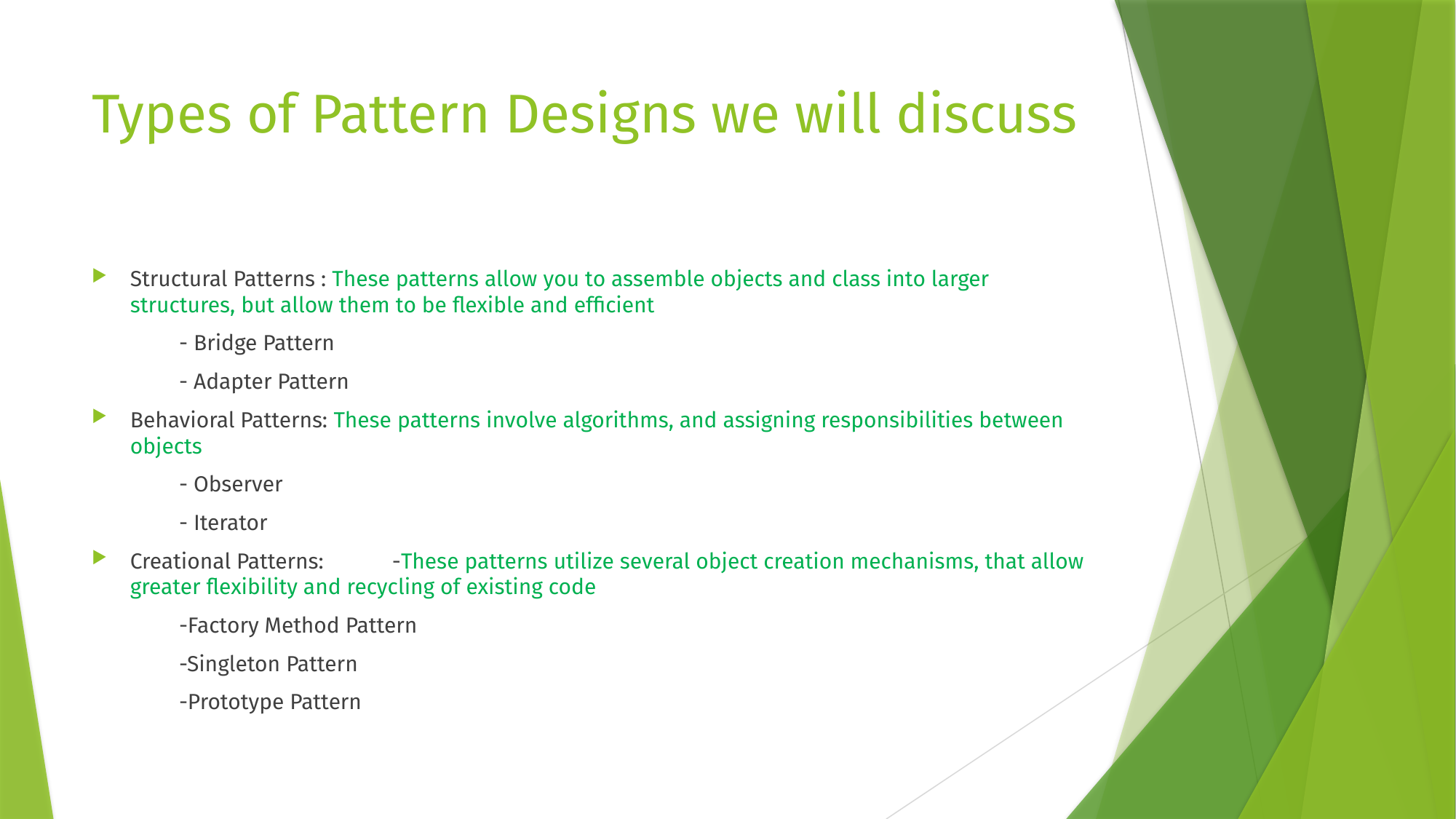

# Types of Pattern Designs we will discuss
Structural Patterns : These patterns allow you to assemble objects and class into larger structures, but allow them to be flexible and efficient
	- Bridge Pattern
	- Adapter Pattern
Behavioral Patterns: These patterns involve algorithms, and assigning responsibilities between objects
	- Observer
	- Iterator
Creational Patterns: 	-These patterns utilize several object creation mechanisms, that allow greater flexibility and recycling of existing code
	-Factory Method Pattern
	-Singleton Pattern
	-Prototype Pattern